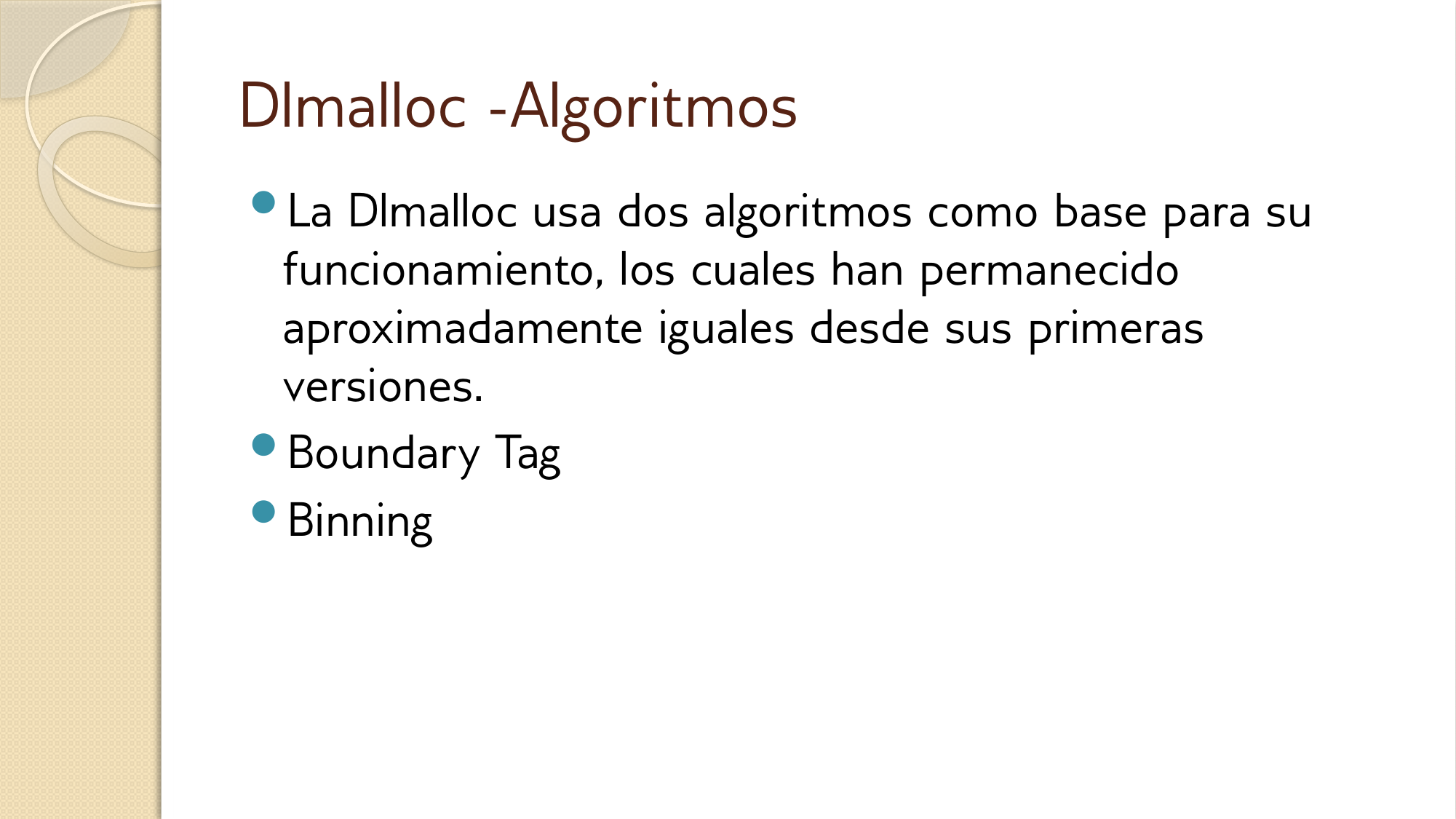

# Dlmalloc -Algoritmos
La Dlmalloc usa dos algoritmos como base para su funcionamiento, los cuales han permanecido aproximadamente iguales desde sus primeras versiones.
Boundary Tag
Binning